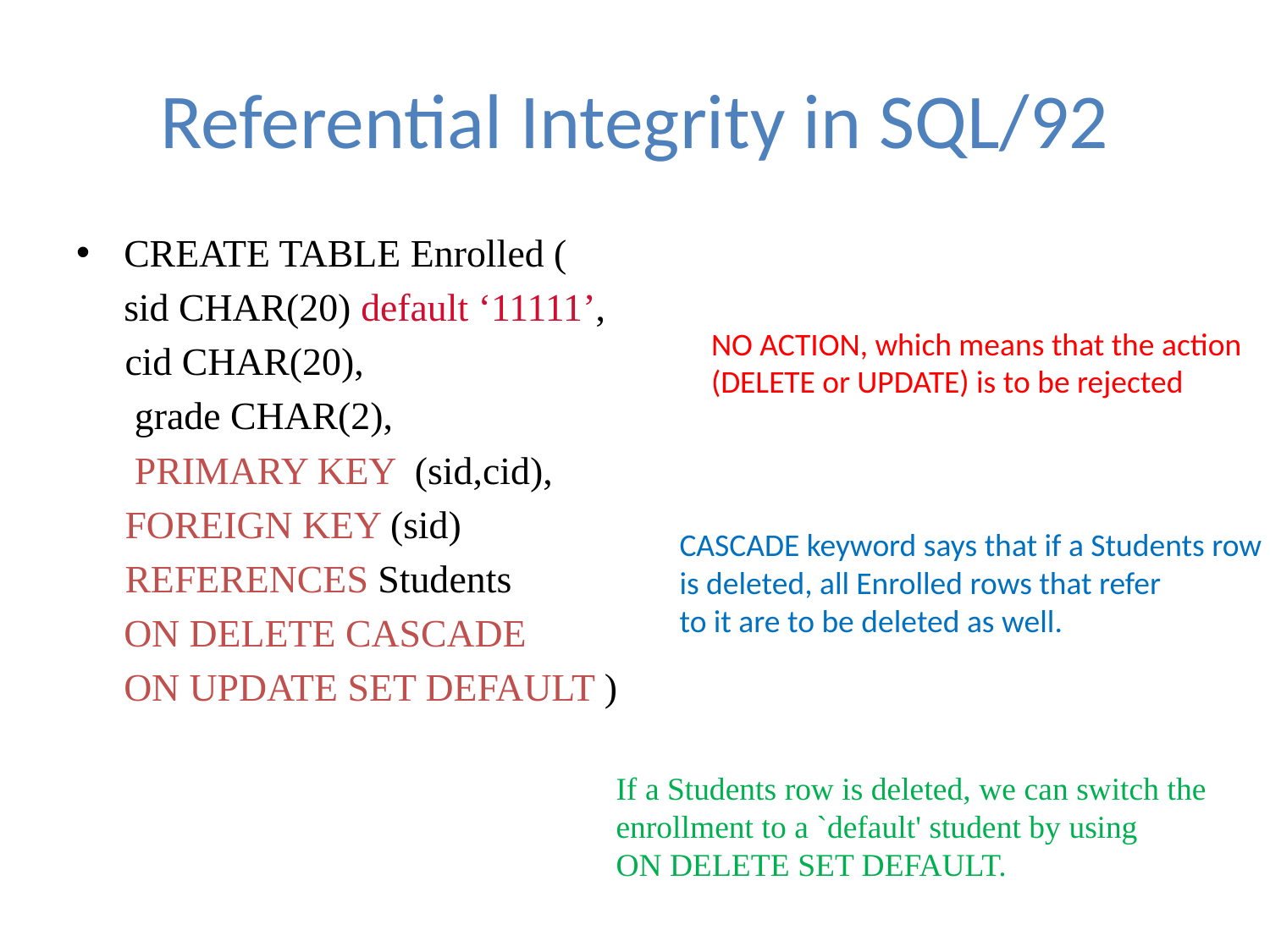

# Referential Integrity in SQL/92
CREATE TABLE Enrolled (
	sid CHAR(20) default ‘11111’,
     cid CHAR(20),
      grade CHAR(2),
      PRIMARY KEY  (sid,cid),
     FOREIGN KEY (sid)
     REFERENCES Students
	ON DELETE CASCADE
	ON UPDATE SET DEFAULT )

NO ACTION, which means that the action (DELETE or UPDATE) is to be rejected
CASCADE keyword says that if a Students row is deleted, all Enrolled rows that refer
to it are to be deleted as well.
If a Students row is deleted, we can switch the enrollment to a `default' student by using
ON DELETE SET DEFAULT.